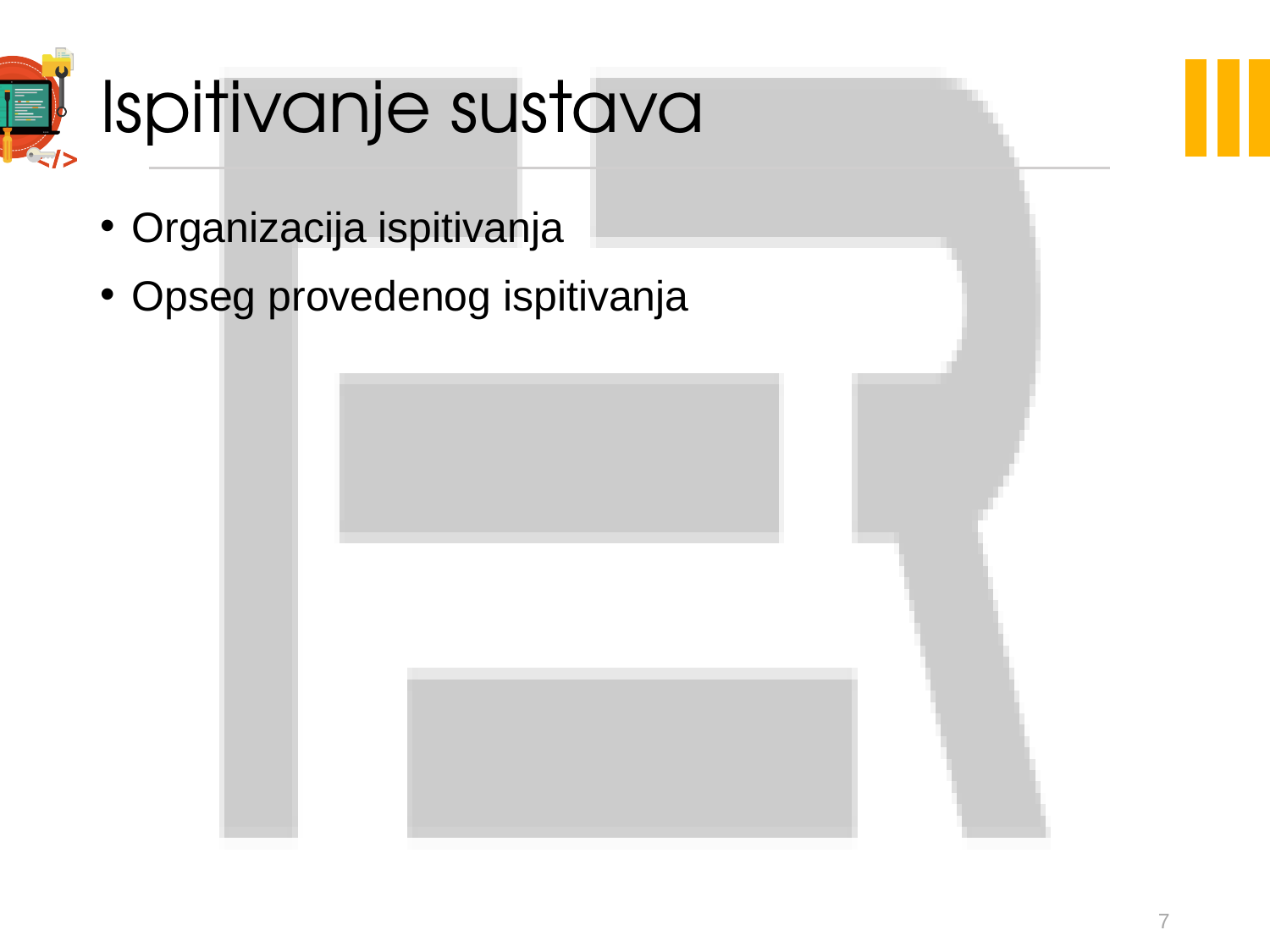

# Ispitivanje sustava
Organizacija ispitivanja
Opseg provedenog ispitivanja

7